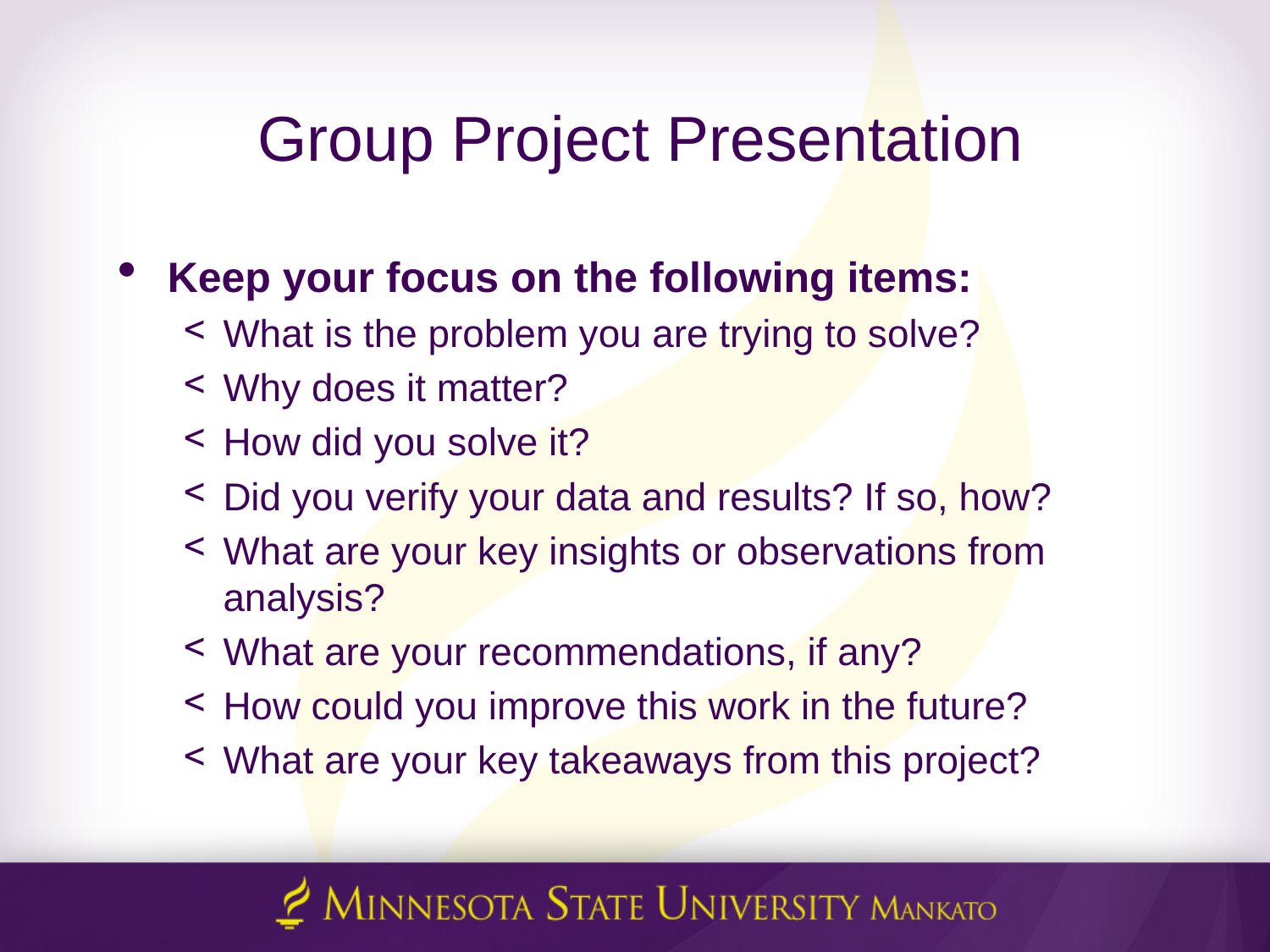

# Group Project Presentation
Keep your focus on the following items:
What is the problem you are trying to solve?
Why does it matter?
How did you solve it?
Did you verify your data and results? If so, how?
What are your key insights or observations from analysis?
What are your recommendations, if any?
How could you improve this work in the future?
What are your key takeaways from this project?